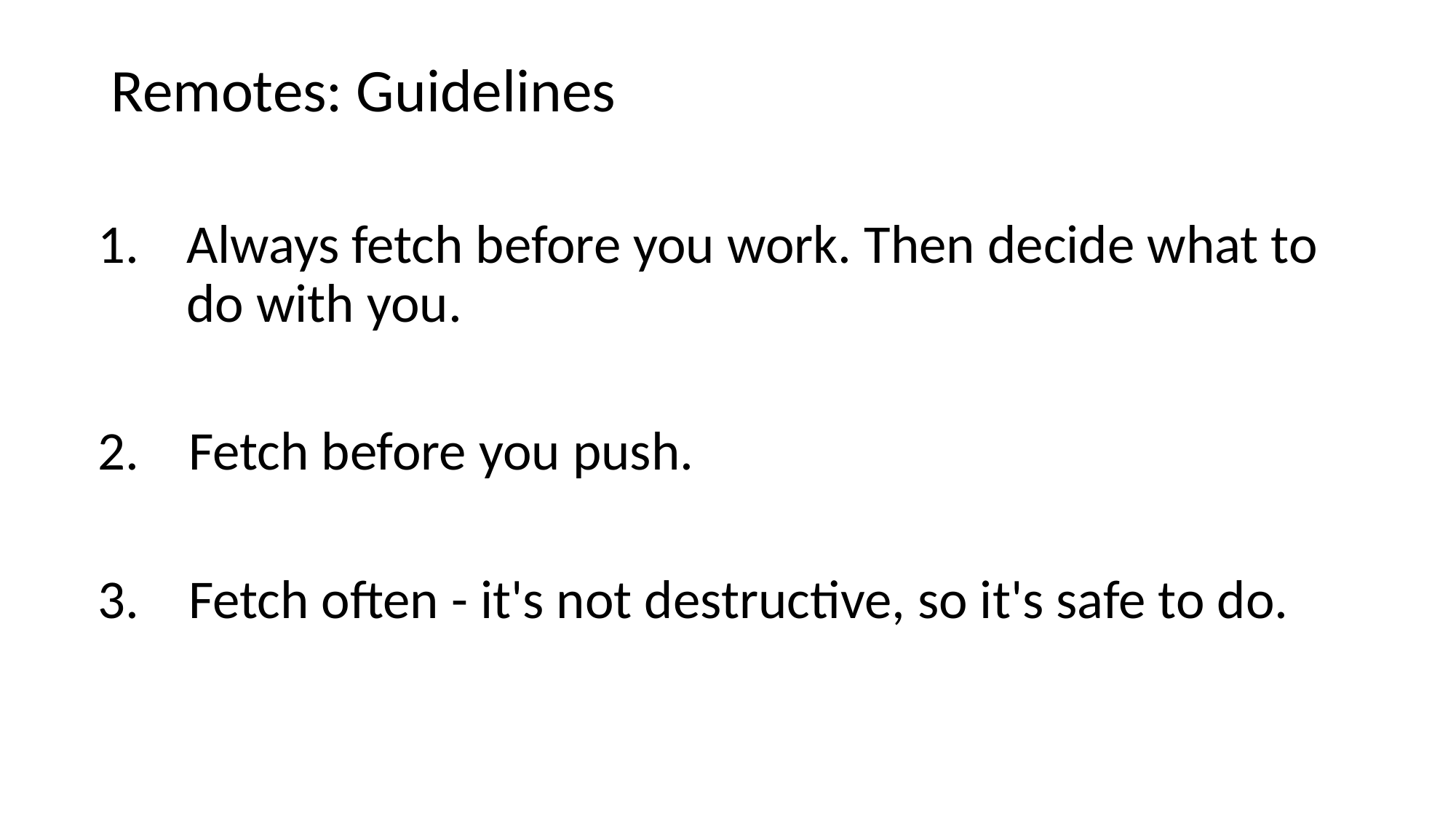

# Remotes: Guidelines
Always fetch before you work. Then decide what to do with you.

2.    Fetch before you push.

3.    Fetch often - it's not destructive, so it's safe to do.